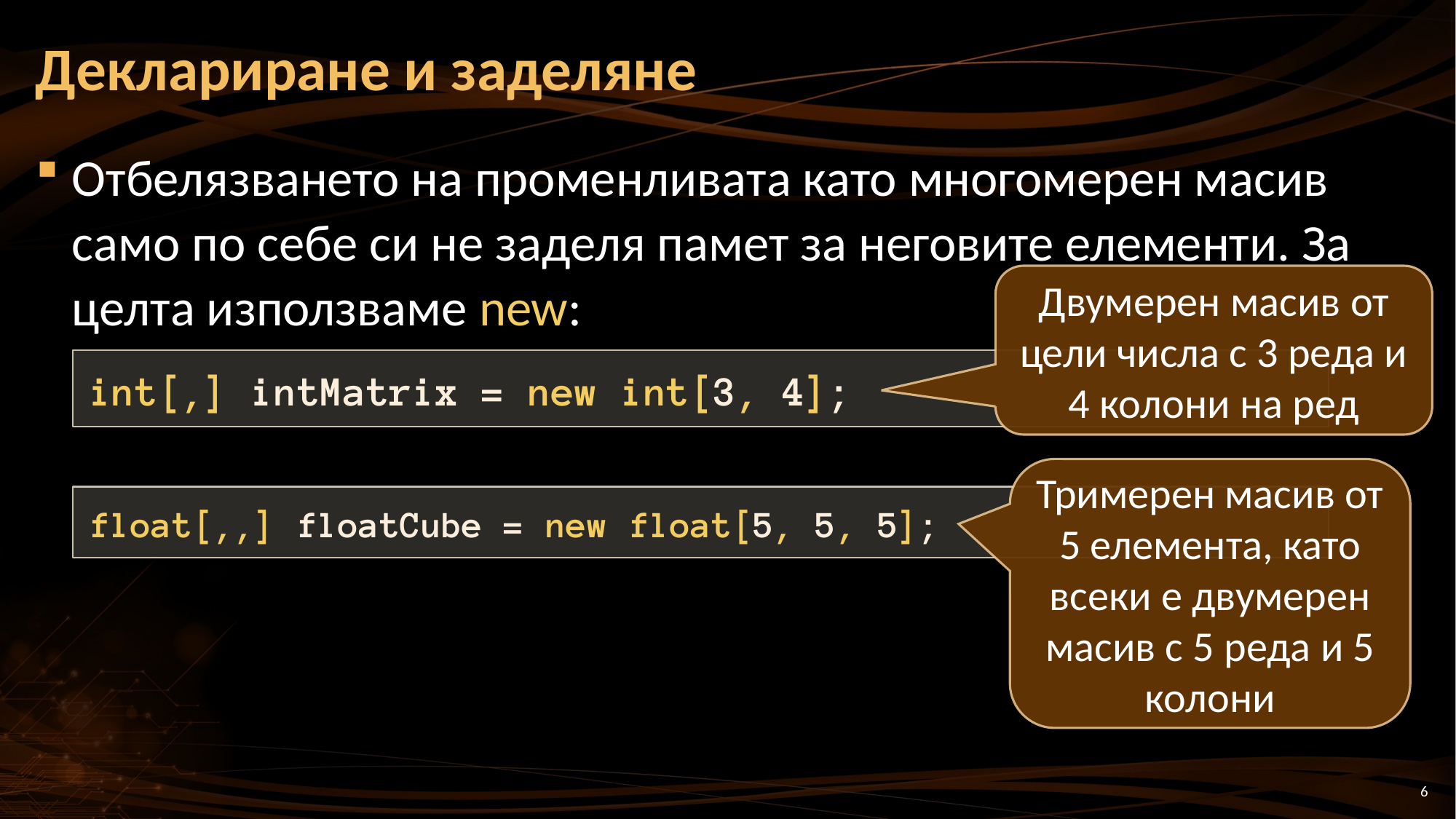

# Деклариране и заделяне
Отбелязването на променливата като многомерен масив само по себе си не заделя памет за неговите елементи. За целта използваме new:

Двумерен масив от цели числа с 3 реда и 4 колони на ред
int[,] intMatrix = new int[3, 4];
Тримерен масив от 5 елемента, като всеки е двумерен масив с 5 реда и 5 колони
float[,,] floatCube = new float[5, 5, 5];
6